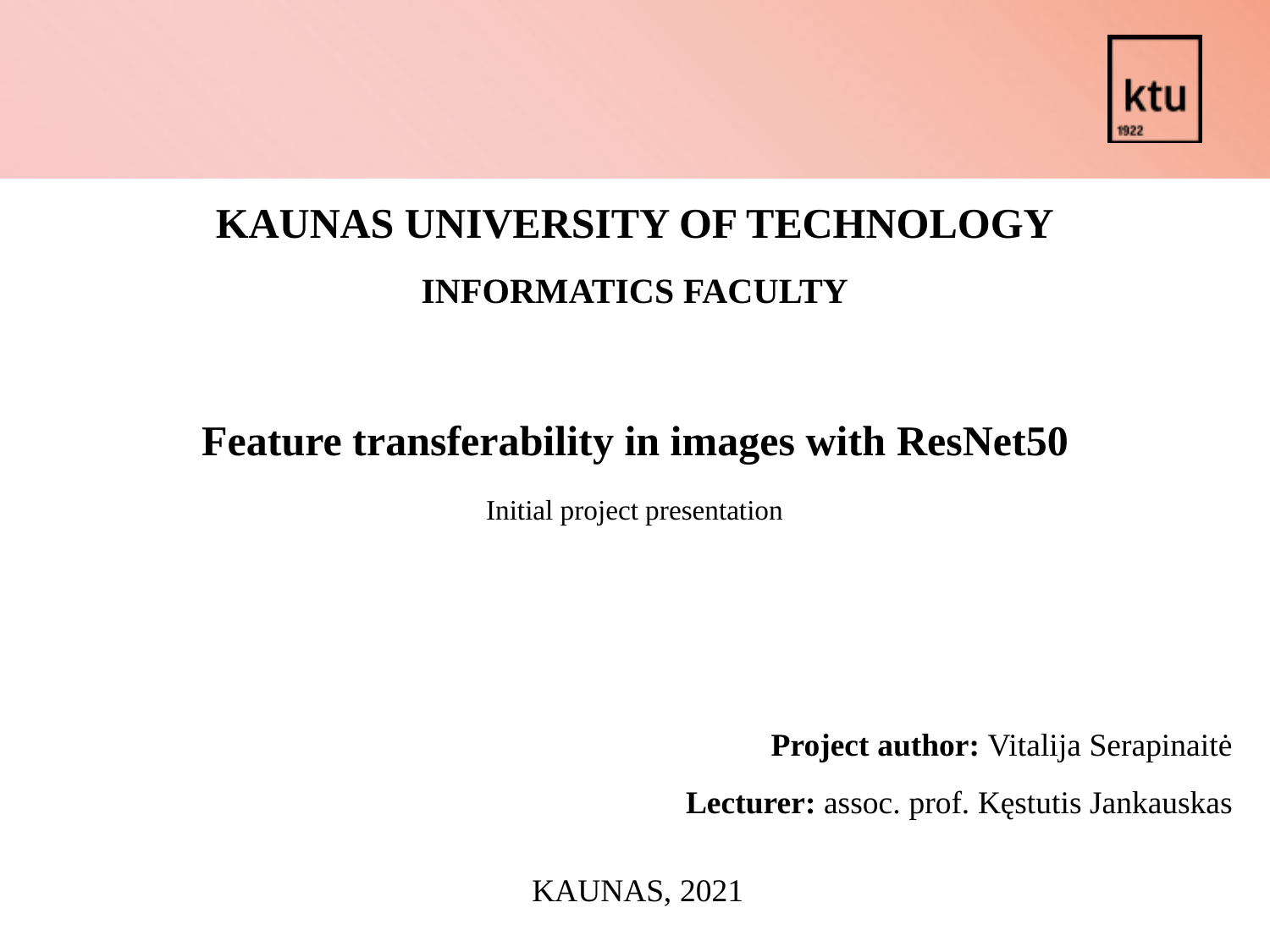

KAUNAS UNIVERSITY OF TECHNOLOGY
INFORMATICS FACULTY

Feature transferability in images with ResNet50
Initial project presentation

Project author: Vitalija Serapinaitė
Lecturer: assoc. prof. Kęstutis Jankauskas

KAUNAS, 2021
1